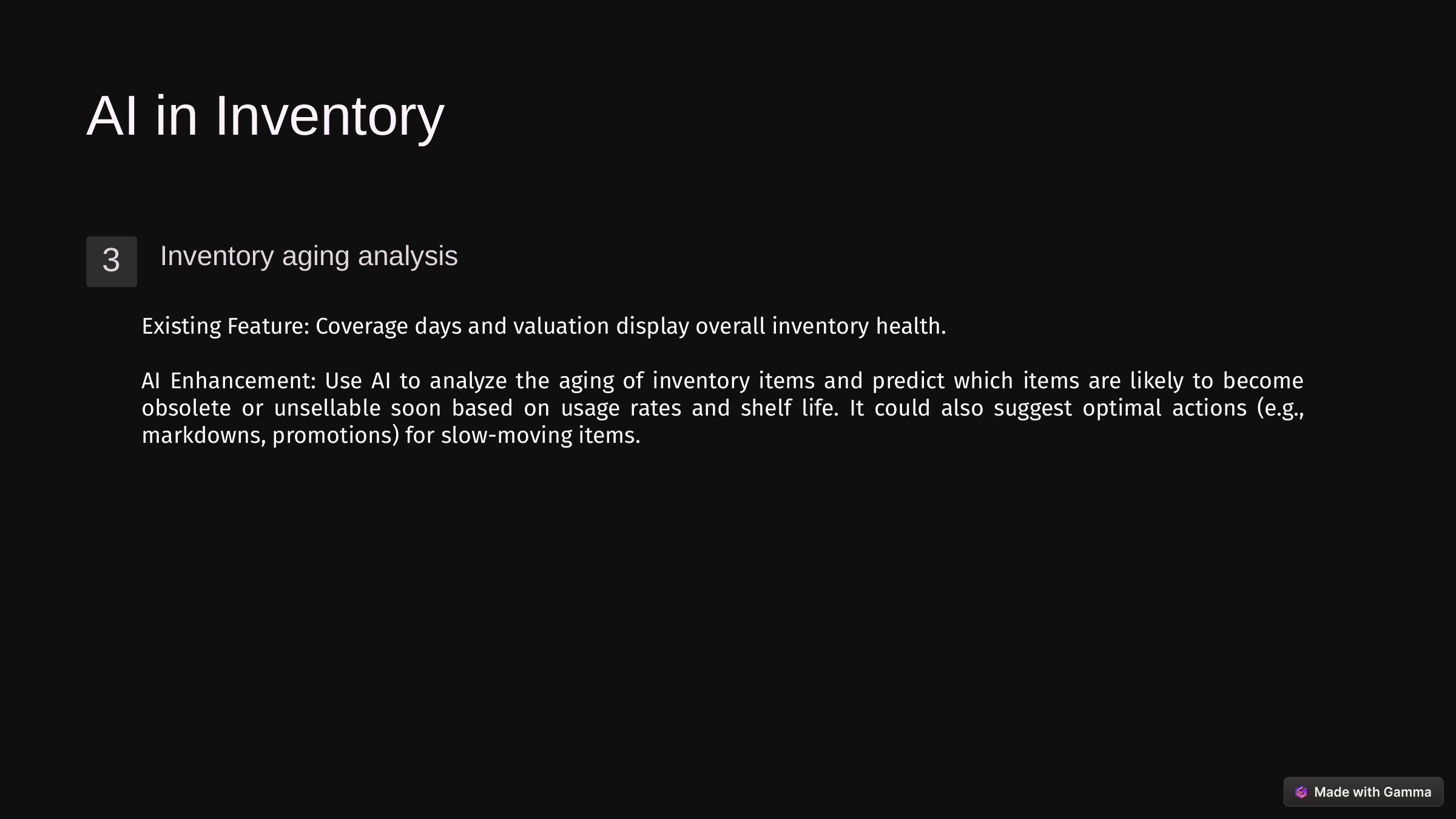

AI in Inventory

Inventory aging analysis
3

Existing Feature: Coverage days and valuation display overall inventory health.

AI Enhancement: Use AI to analyze the aging of inventory items and predict which items are likely to become obsolete or unsellable soon based on usage rates and shelf life. It could also suggest optimal actions (e.g., markdowns, promotions) for slow-moving items.